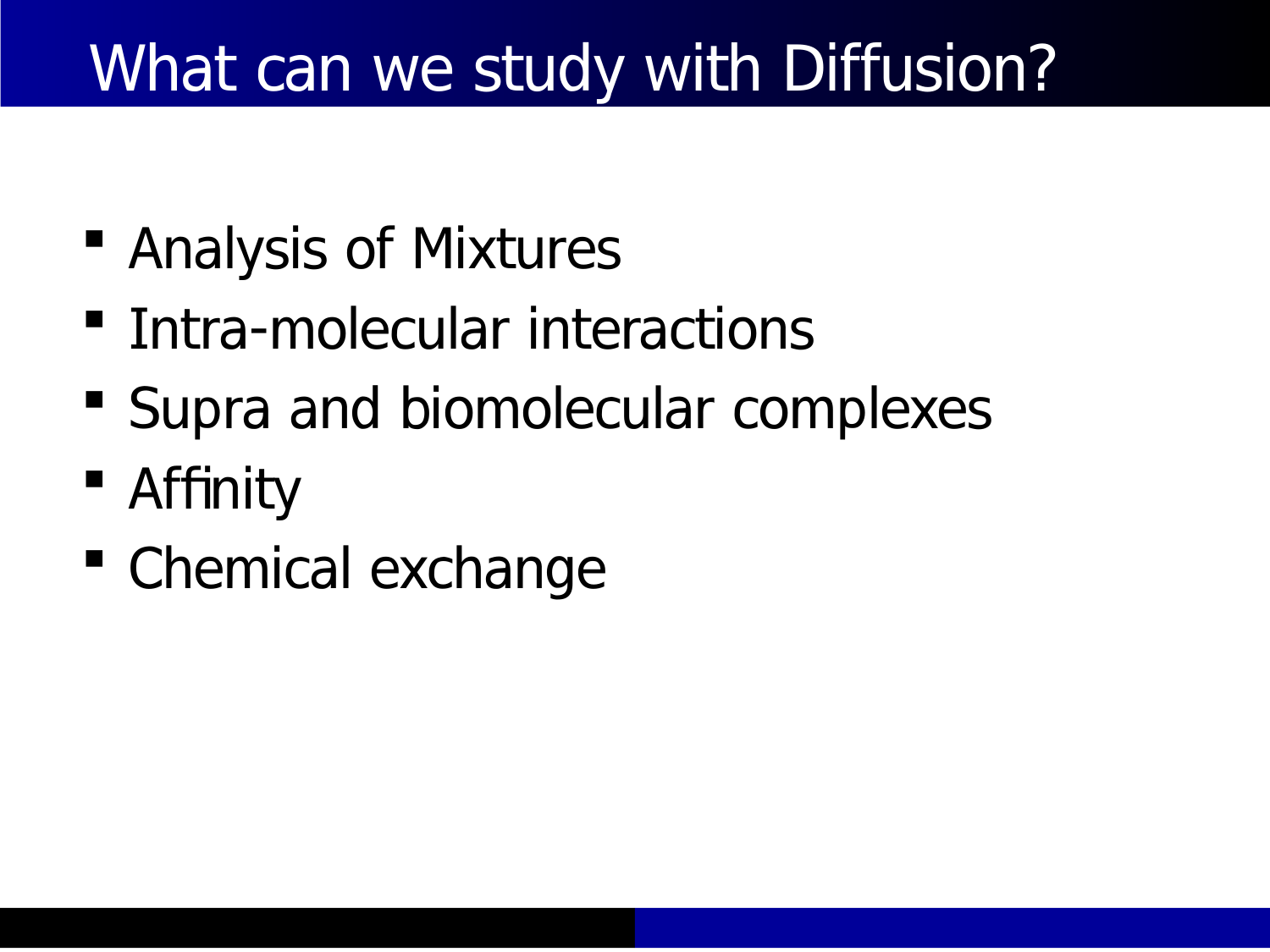

What can we study with Diffusion?
Analysis of Mixtures
Intra-molecular interactions
Supra and biomolecular complexes
Affinity
Chemical exchange